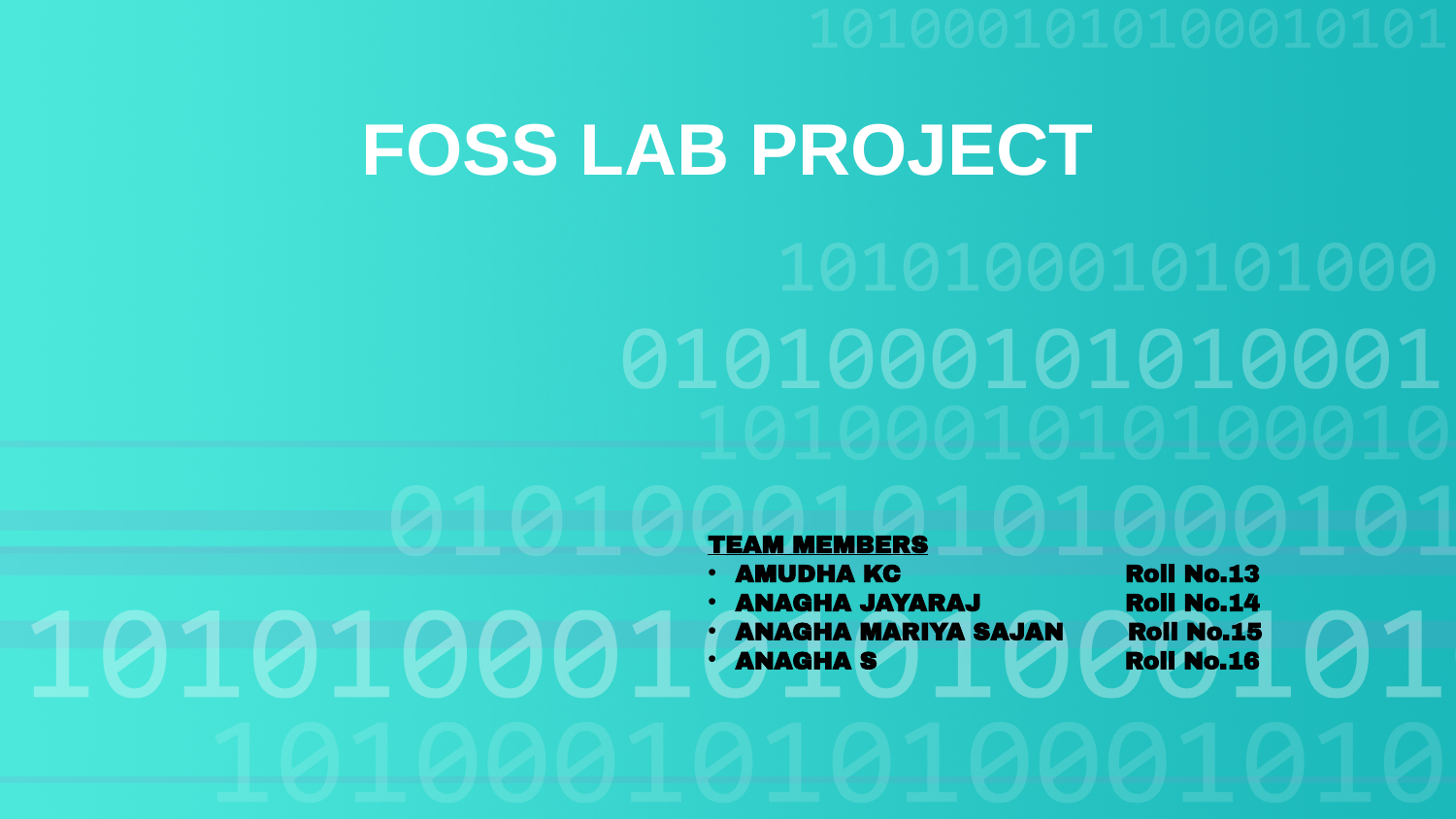

FOSS LAB PROJECT
TEAM MEMBERS
AMUDHA KC                            Roll No.13
ANAGHA JAYARAJ                  Roll No.14
ANAGHA MARIYA SAJAN        Roll No.15
ANAGHA S                               Roll No.16